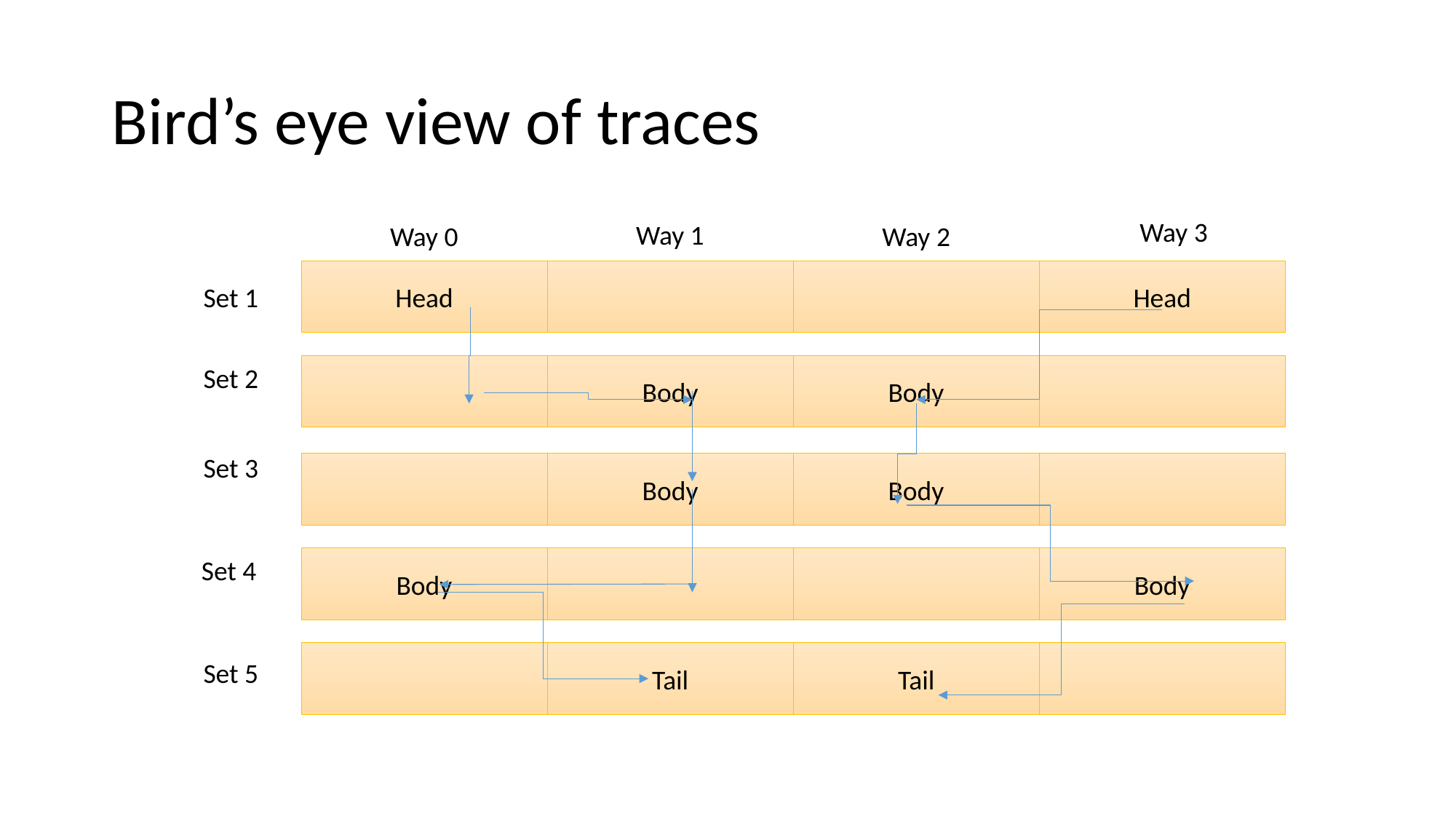

# Bird’s eye view of traces
Way 3
Way 1
Way 0
Way 2

Head
Head

Set 1
Set 2
Body

Body
Set 3
Body

Body
Set 4

Body
Body

Tail

Tail
Set 5